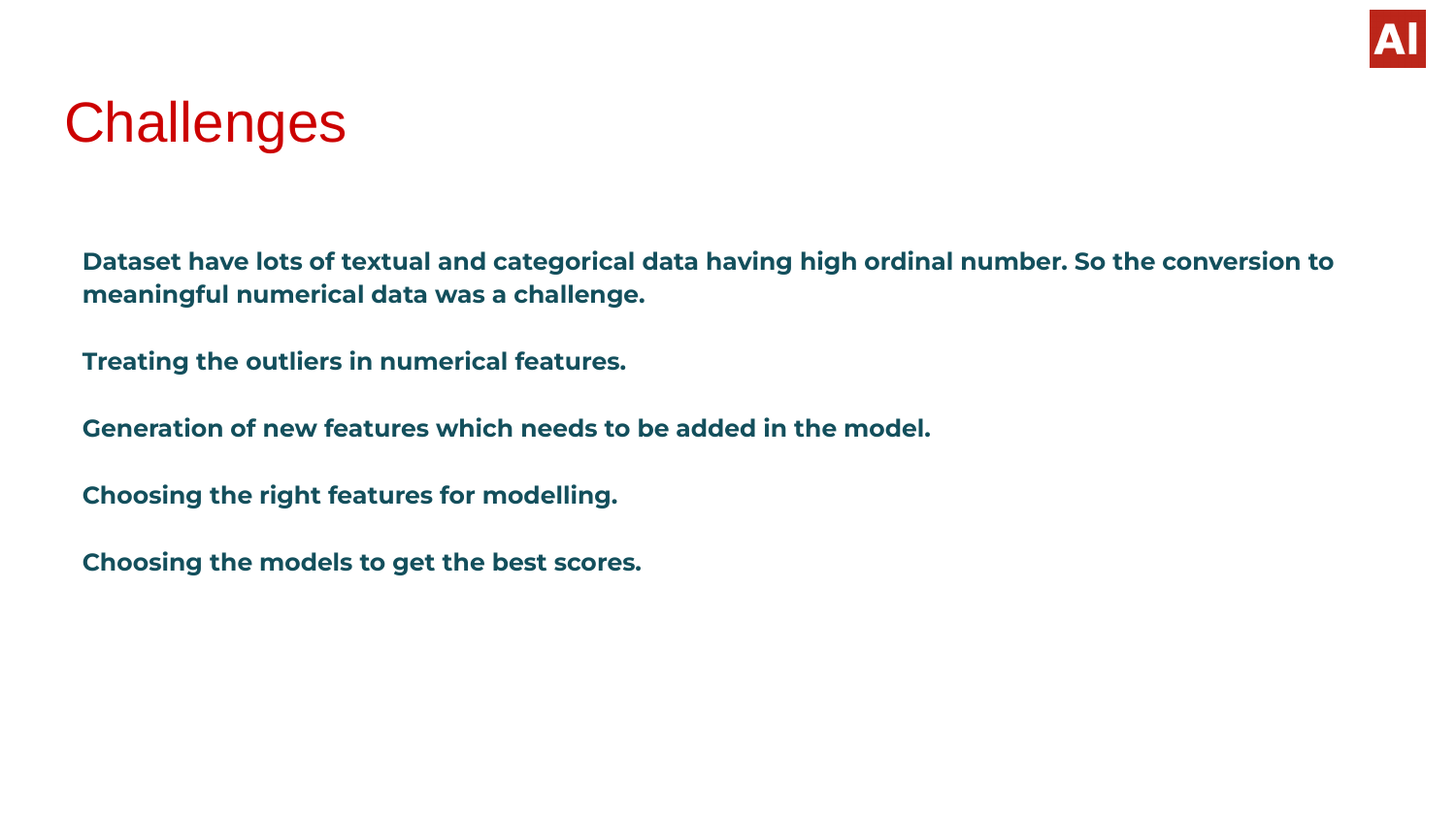

# Challenges

Dataset have lots of textual and categorical data having high ordinal number. So the conversion to meaningful numerical data was a challenge.

Treating the outliers in numerical features.

Generation of new features which needs to be added in the model.

Choosing the right features for modelling.

Choosing the models to get the best scores.